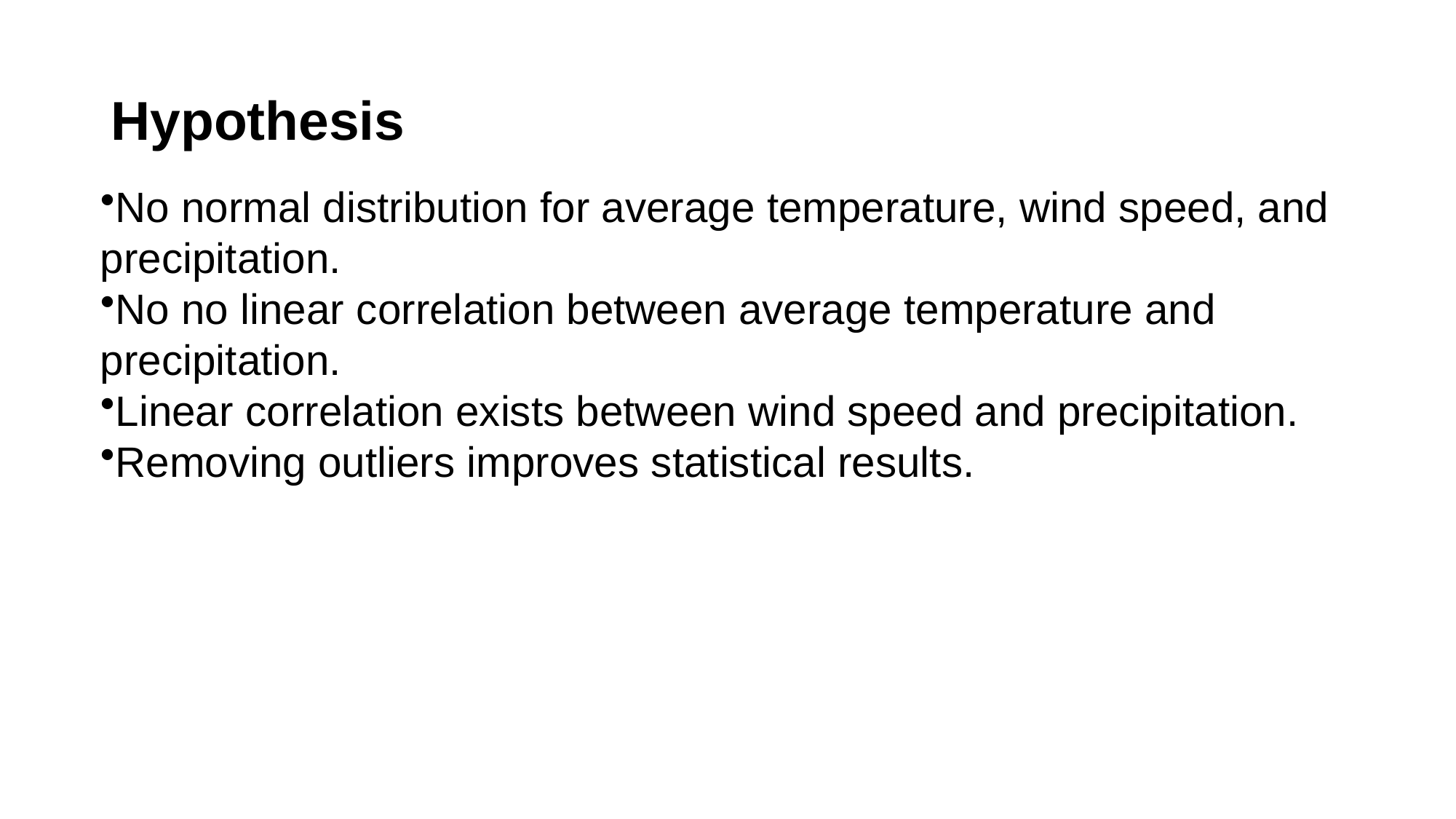

# Hypothesis
No normal distribution for average temperature, wind speed, and precipitation.
No no linear correlation between average temperature and precipitation.
Linear correlation exists between wind speed and precipitation.
Removing outliers improves statistical results.